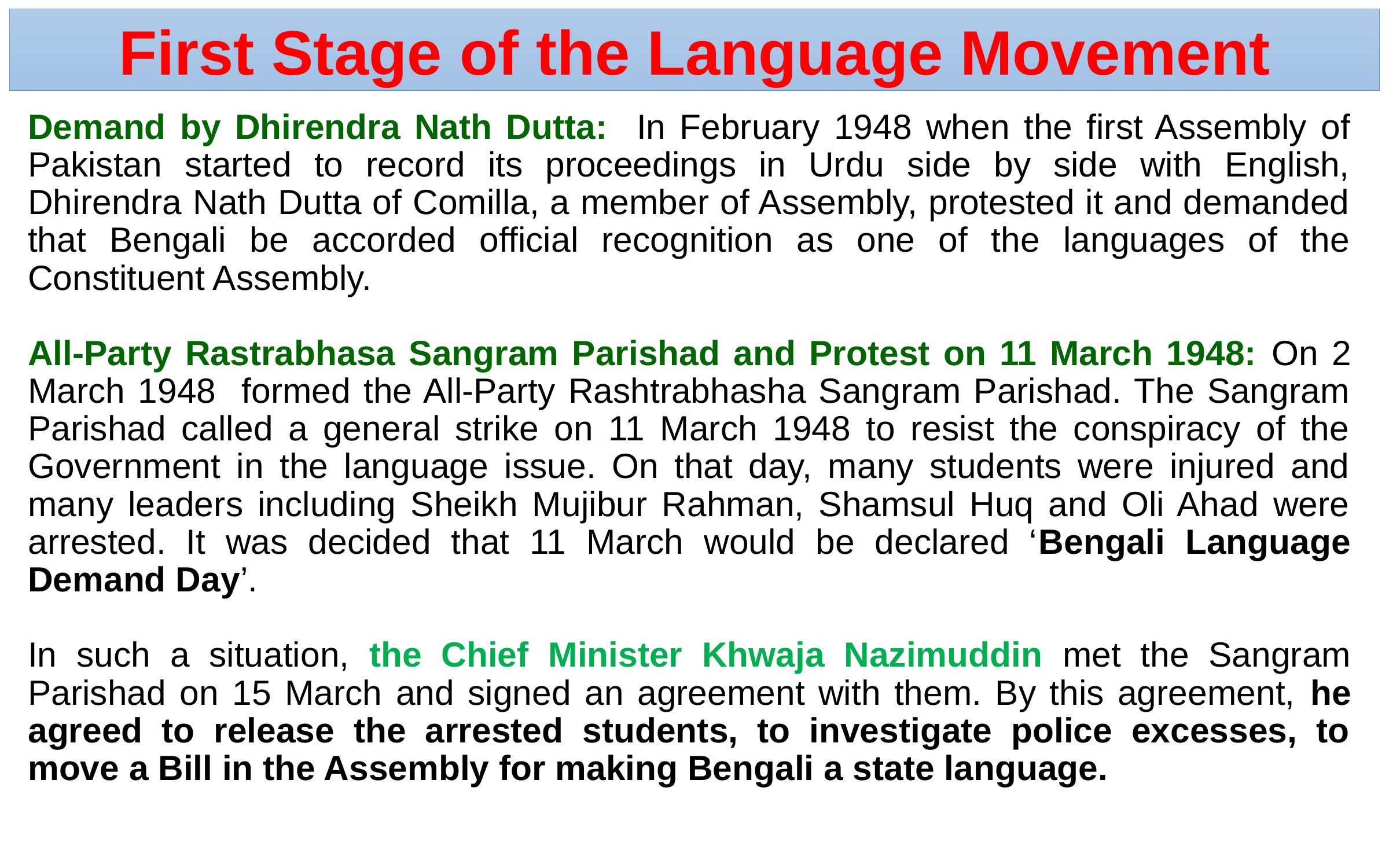

First Stage of the Language Movement
Demand by Dhirendra Nath Dutta:  In February 1948 when the first Assembly of Pakistan started to record its proceedings in Urdu side by side with English, Dhirendra Nath Dutta of Comilla, a member of Assembly, protested it and demanded that Bengali be accorded official recognition as one of the languages of the Constituent Assembly.

All-Party Rastrabhasa Sangram Parishad and Protest on 11 March 1948: On 2 March 1948  formed the All-Party Rashtrabhasha Sangram Parishad. The Sangram Parishad called a general strike on 11 March 1948 to resist the conspiracy of the Government in the language issue. On that day, many students were injured and many leaders including Sheikh Mujibur Rahman, Shamsul Huq and Oli Ahad were arrested. It was decided that 11 March would be declared ‘Bengali Language Demand Day’.

In such a situation, the Chief Minister Khwaja Nazimuddin met the Sangram Parishad on 15 March and signed an agreement with them. By this agreement, he agreed to release the arrested students, to investigate police excesses, to move a Bill in the Assembly for making Bengali a state language.